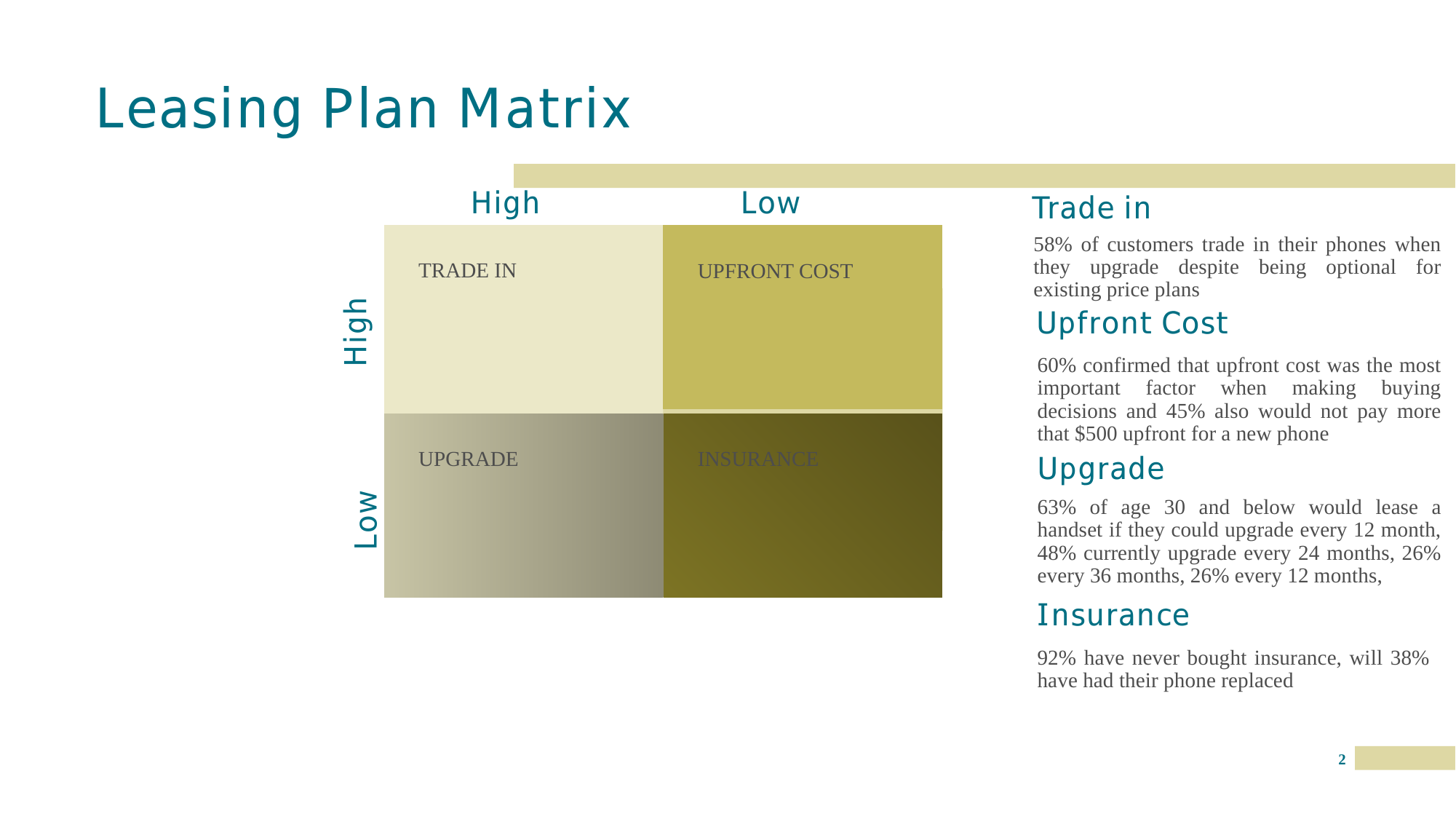

# Leasing Plan Matrix
Low
High
Trade in
TRADE IN
UPFRONT COST
58% of customers trade in their phones when they upgrade despite being optional for existing price plans
High
Upfront Cost
60% confirmed that upfront cost was the most important factor when making buying decisions and 45% also would not pay more that $500 upfront for a new phone
INSURANCE
UPGRADE
Upgrade
Low
63% of age 30 and below would lease a handset if they could upgrade every 12 month, 48% currently upgrade every 24 months, 26% every 36 months, 26% every 12 months,
Insurance
92% have never bought insurance, will 38% have had their phone replaced
2